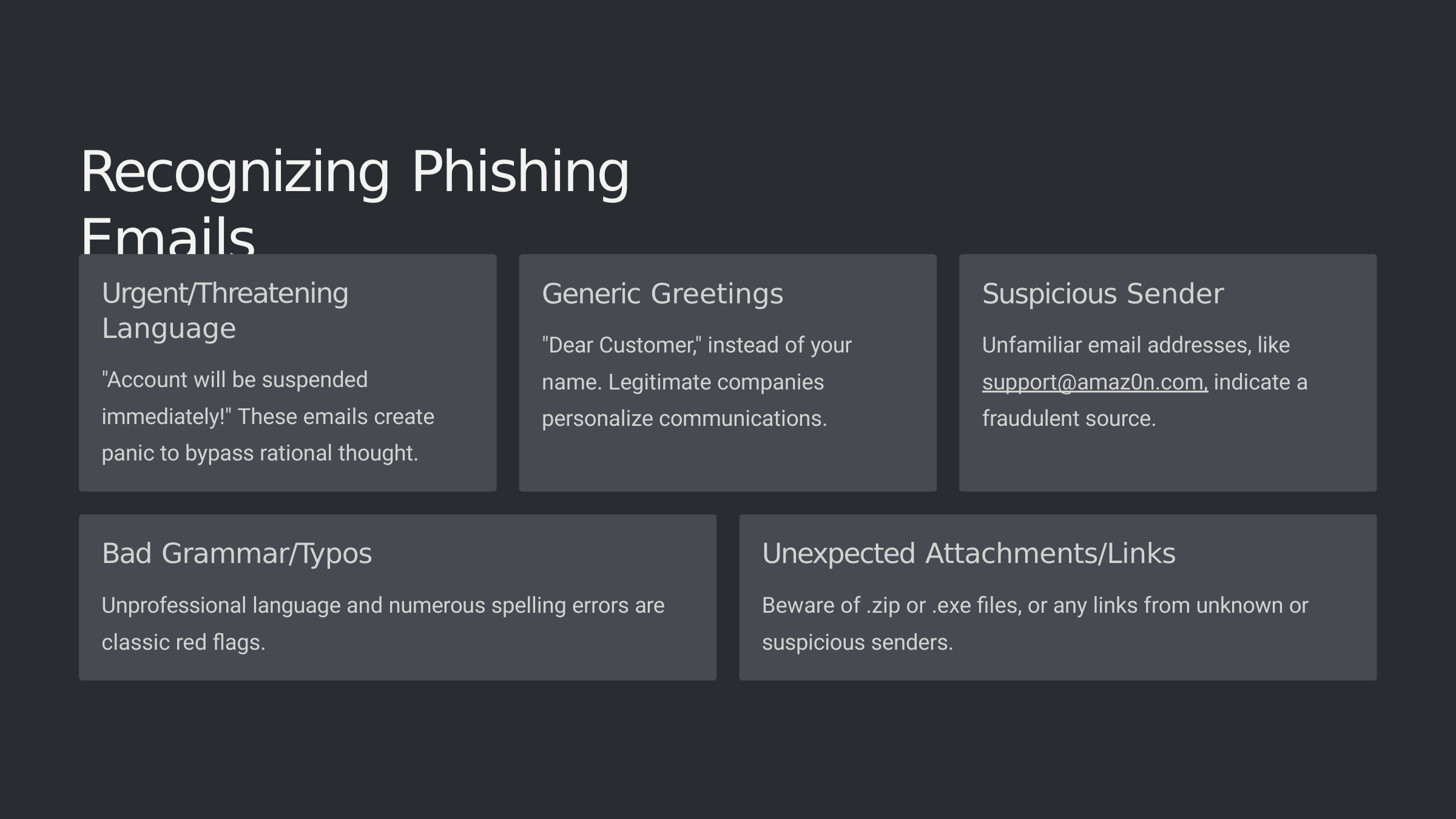

# Recognizing Phishing Emails

Urgent/Threatening Language
"Account will be suspended immediately!" These emails create panic to bypass rational thought.
Generic Greetings
"Dear Customer," instead of your name. Legitimate companies personalize communications.
Suspicious Sender
Unfamiliar email addresses, like support@amaz0n.com, indicate a fraudulent source.

Bad Grammar/Typos
Unprofessional language and numerous spelling errors are
classic red flags.
Unexpected Attachments/Links
Beware of .zip or .exe files, or any links from unknown or
suspicious senders.